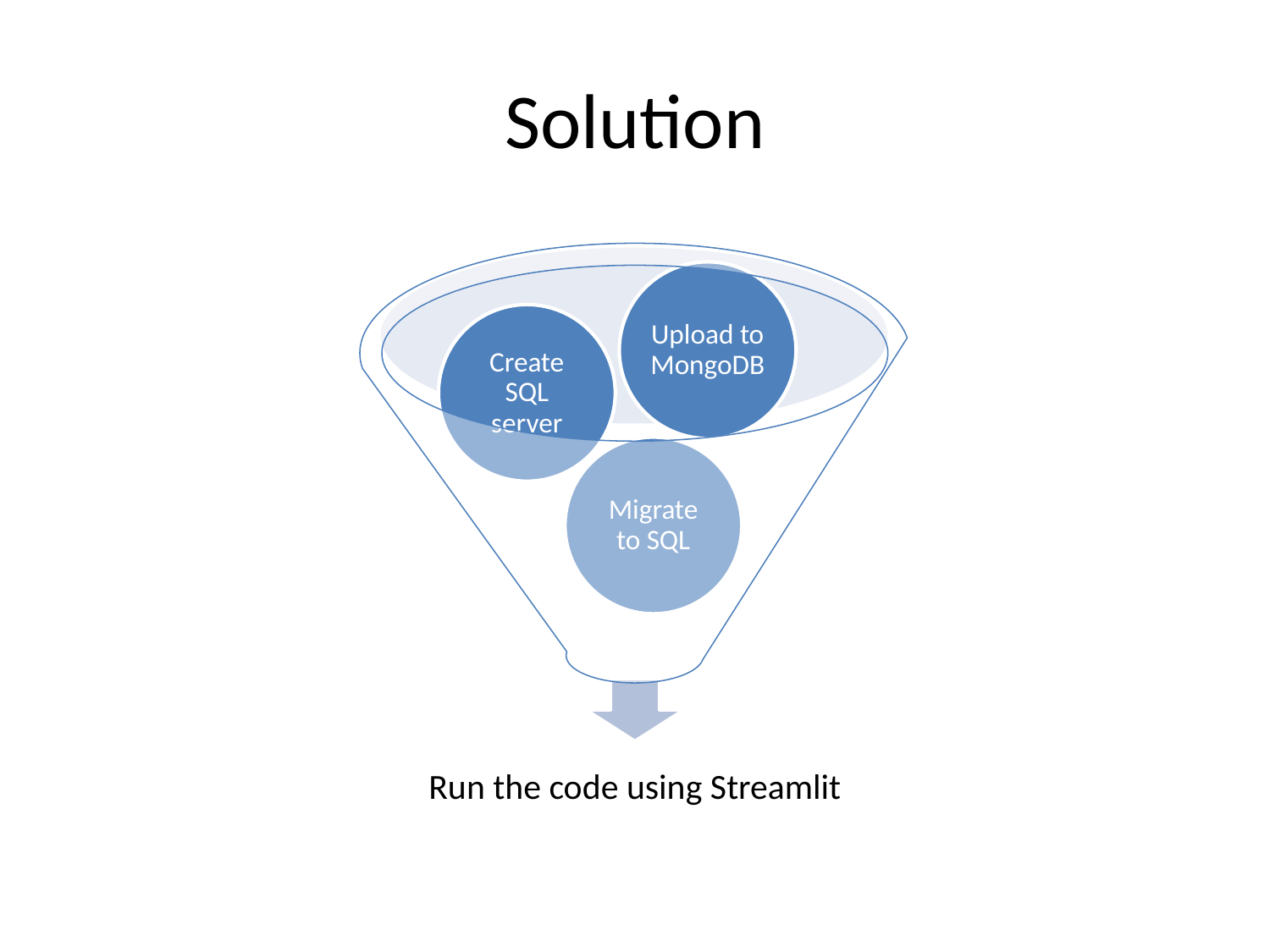

# Solution
Run the code using Streamlit
Migrate to SQL
Create SQL server
Upload to MongoDB